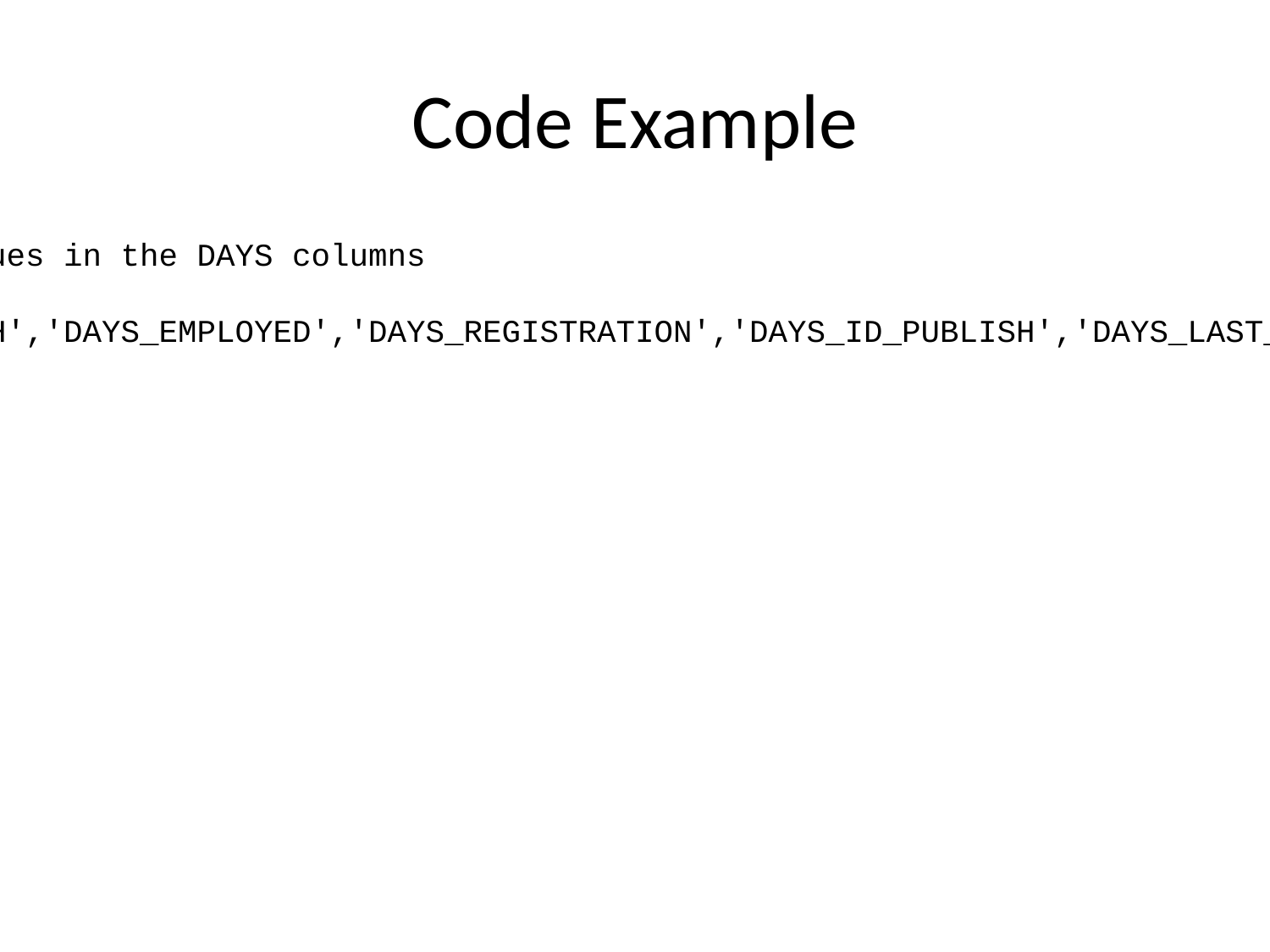

# Code Example

# Inspect the negative values in the DAYS columns application_df[['DAYS_BIRTH','DAYS_EMPLOYED','DAYS_REGISTRATION','DAYS_ID_PUBLISH','DAYS_LAST_PHONE_CHANGE']].describe()